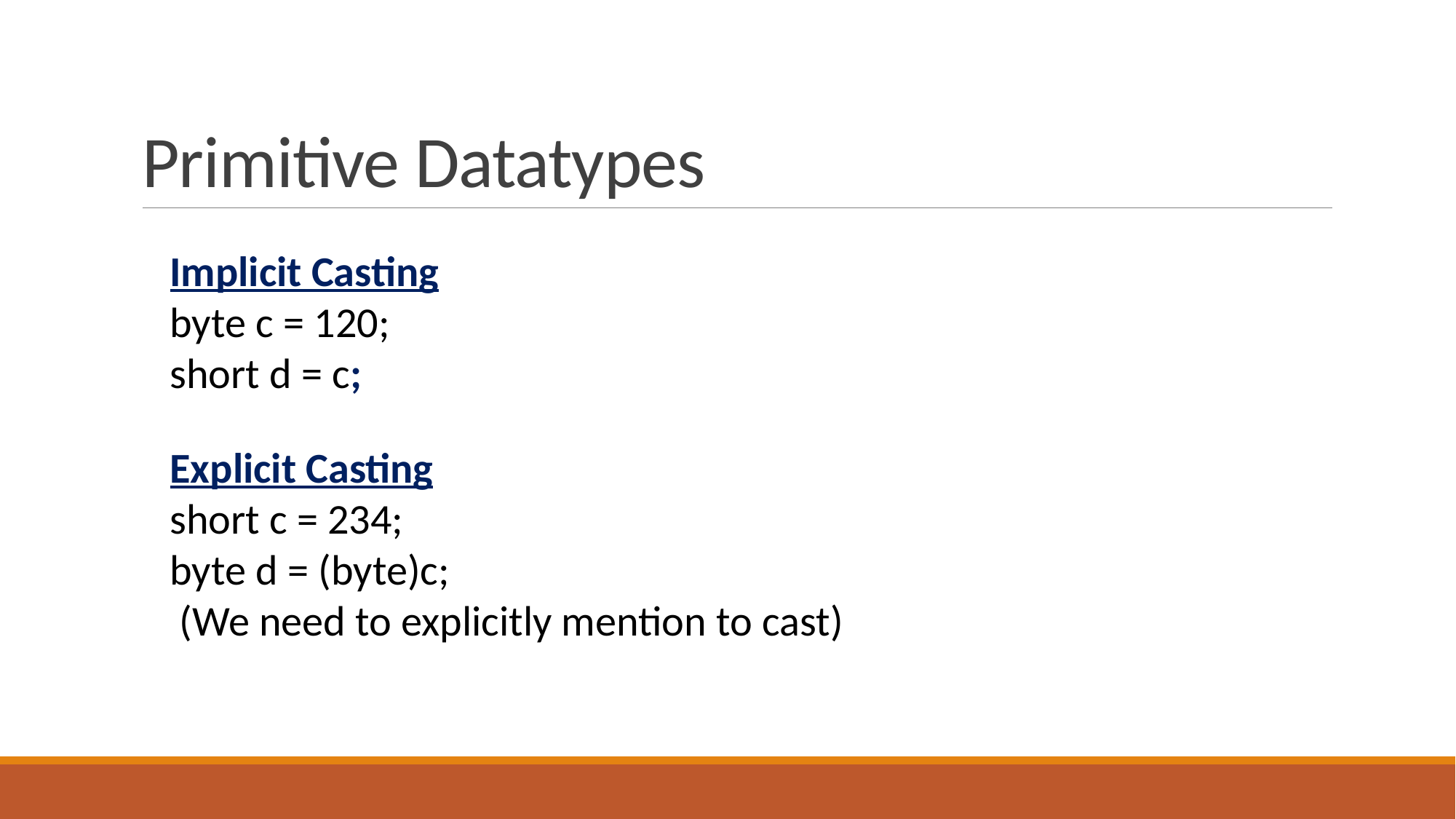

# Primitive Datatypes
Implicit Casting
byte c = 120;
short d = c;
Explicit Casting
short c = 234;
byte d = (byte)c;
 (We need to explicitly mention to cast)